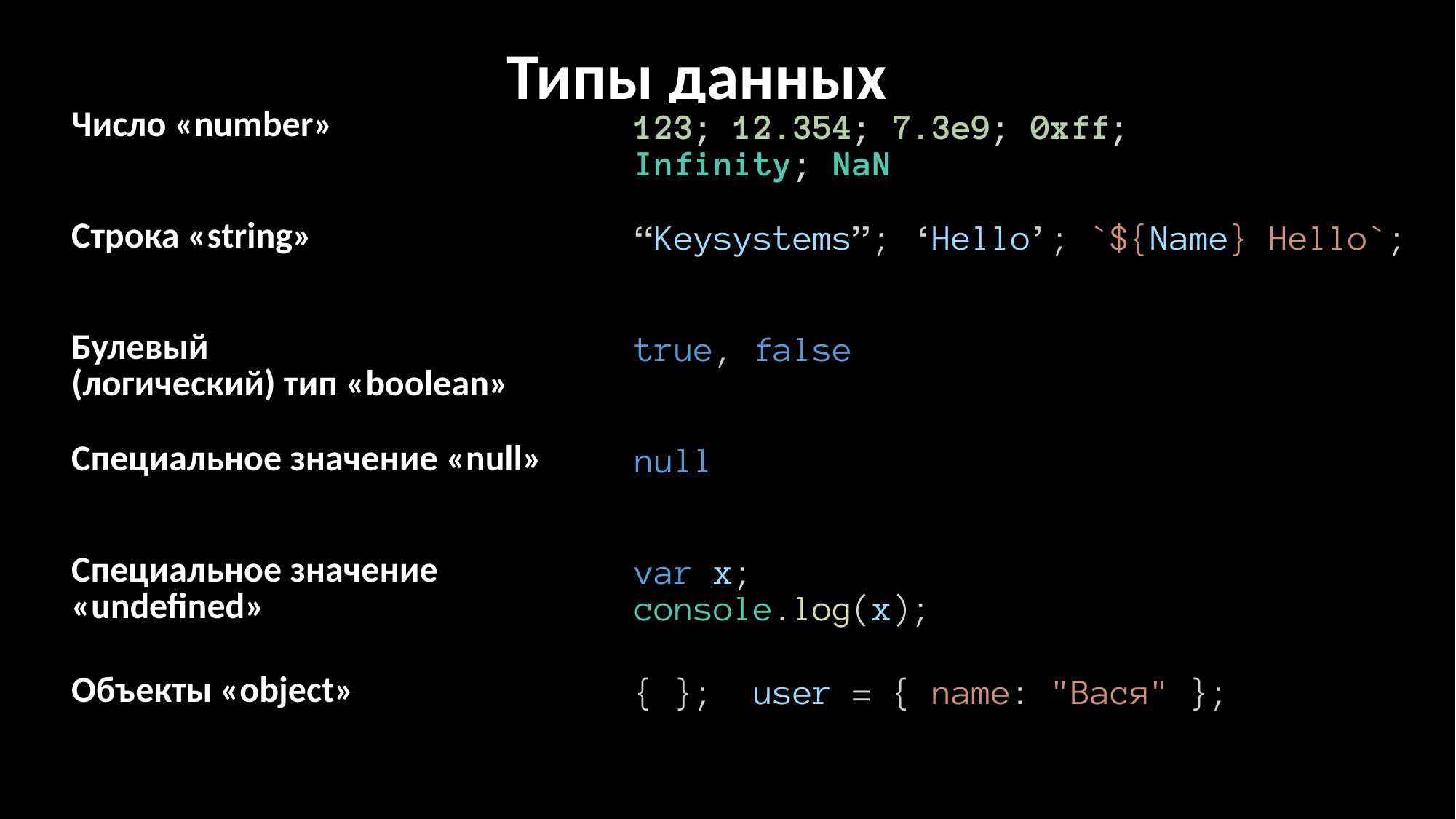

# Типы данных
| Число «number» | 123; 12.354; 7.3e9; 0xff; Infinity; NaN |
| --- | --- |
| Строка «string» | “Keysystems”; ‘Hello’; `${Name} Hello`; |
| Булевый (логический) тип «boolean» | true, false |
| Специальное значение «null» | null |
| Специальное значение «undefined» | var x; console.log(x); |
| Объекты «object» | { };  user = { name: "Вася" }; |